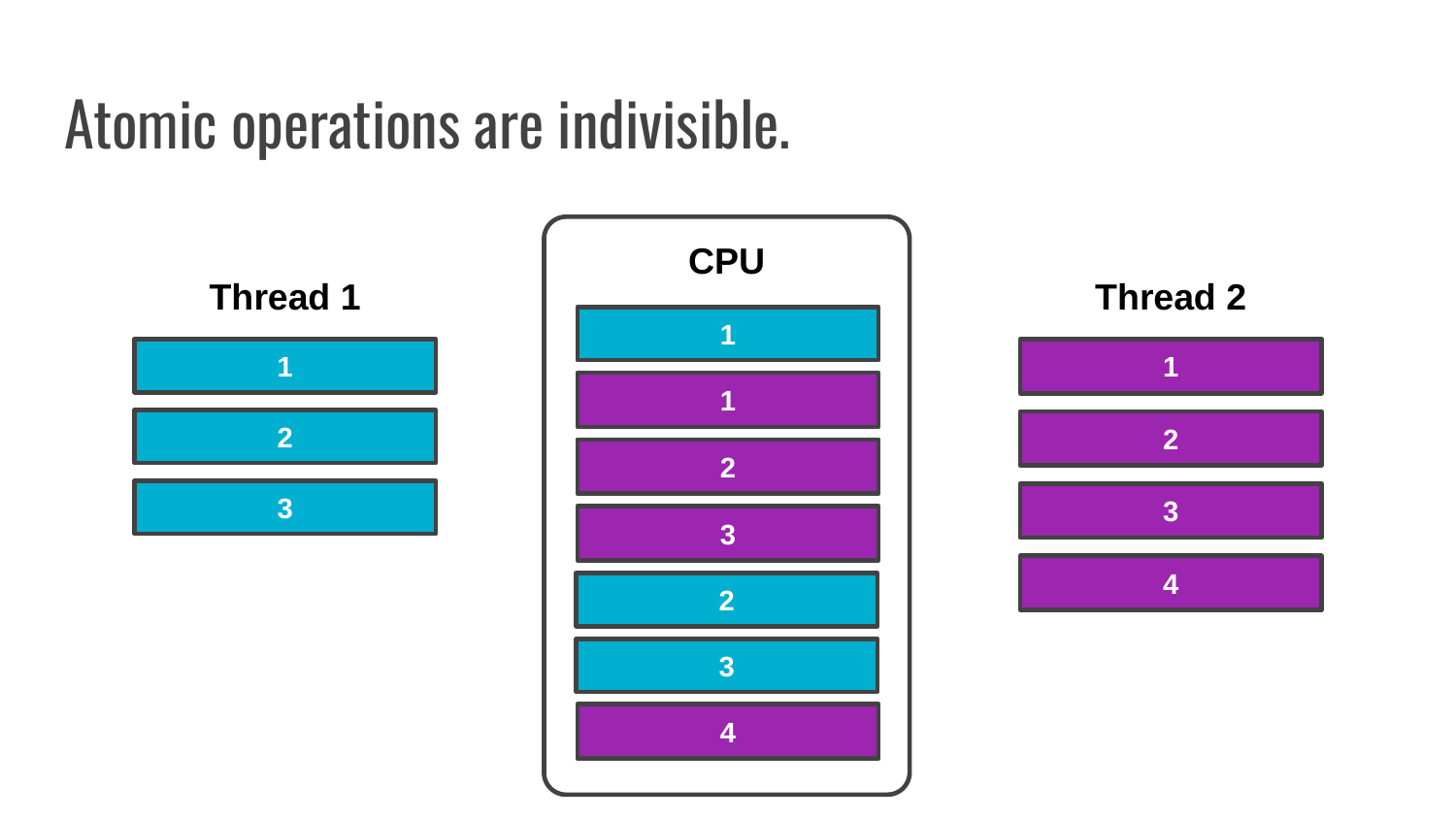

# Atomic operations are indivisible.
CPU
Thread 1
Thread 2
1
1
1
1
2
3
2
2
3
3
4
2
3
4